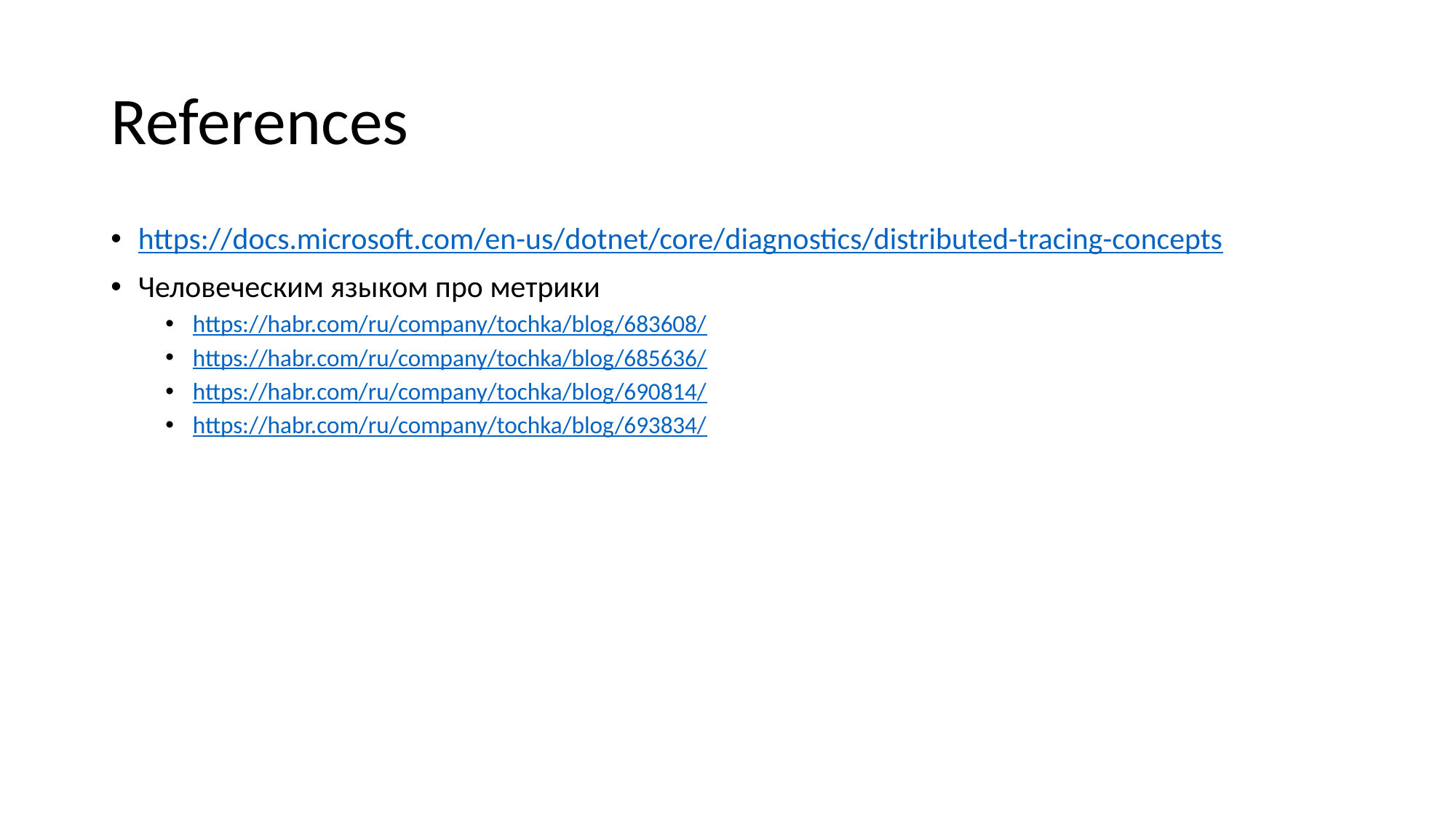

# References
https://docs.microsoft.com/en-us/dotnet/core/diagnostics/distributed-tracing-concepts
Человеческим языком про метрики
https://habr.com/ru/company/tochka/blog/683608/
https://habr.com/ru/company/tochka/blog/685636/
https://habr.com/ru/company/tochka/blog/690814/
https://habr.com/ru/company/tochka/blog/693834/